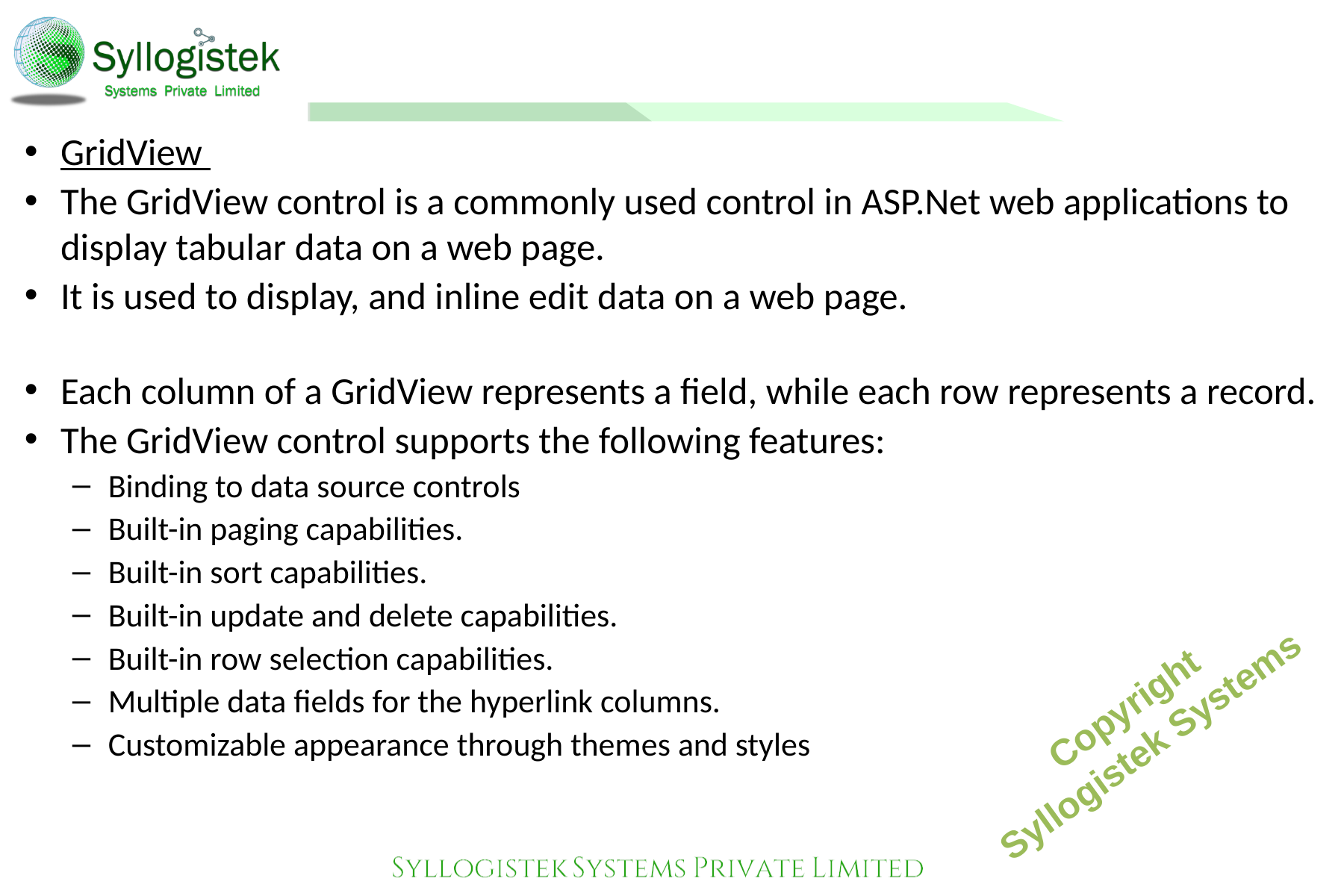

#
GridView
The GridView control is a commonly used control in ASP.Net web applications to display tabular data on a web page.
It is used to display, and inline edit data on a web page.
Each column of a GridView represents a field, while each row represents a record.
The GridView control supports the following features:
Binding to data source controls
Built-in paging capabilities.
Built-in sort capabilities.
Built-in update and delete capabilities.
Built-in row selection capabilities.
Multiple data fields for the hyperlink columns.
Customizable appearance through themes and styles